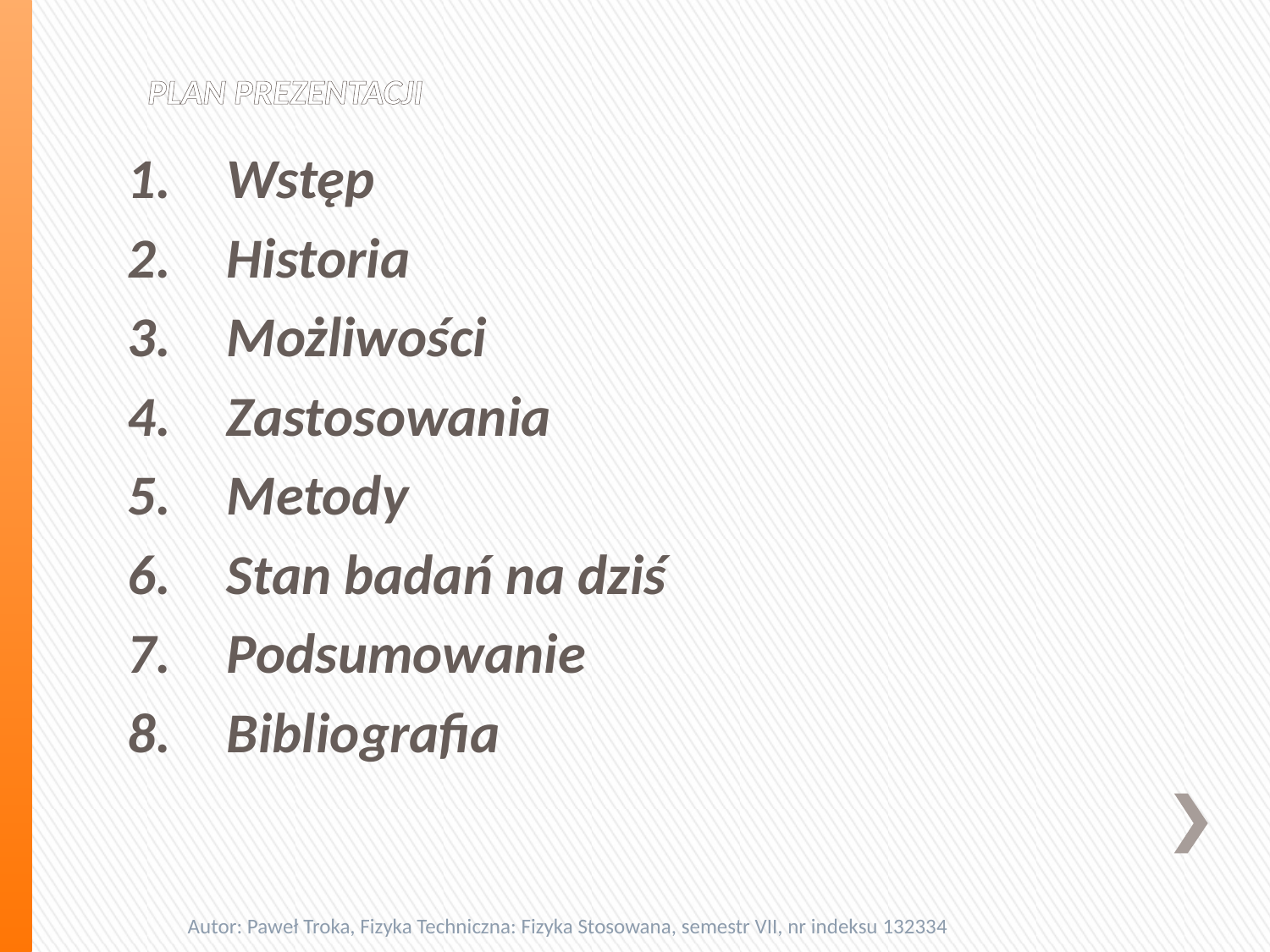

# PLAN PREZENTACJI
Wstęp
Historia
Możliwości
Zastosowania
Metody
Stan badań na dziś
Podsumowanie
Bibliografia
Autor: Paweł Troka, Fizyka Techniczna: Fizyka Stosowana, semestr VII, nr indeksu 132334